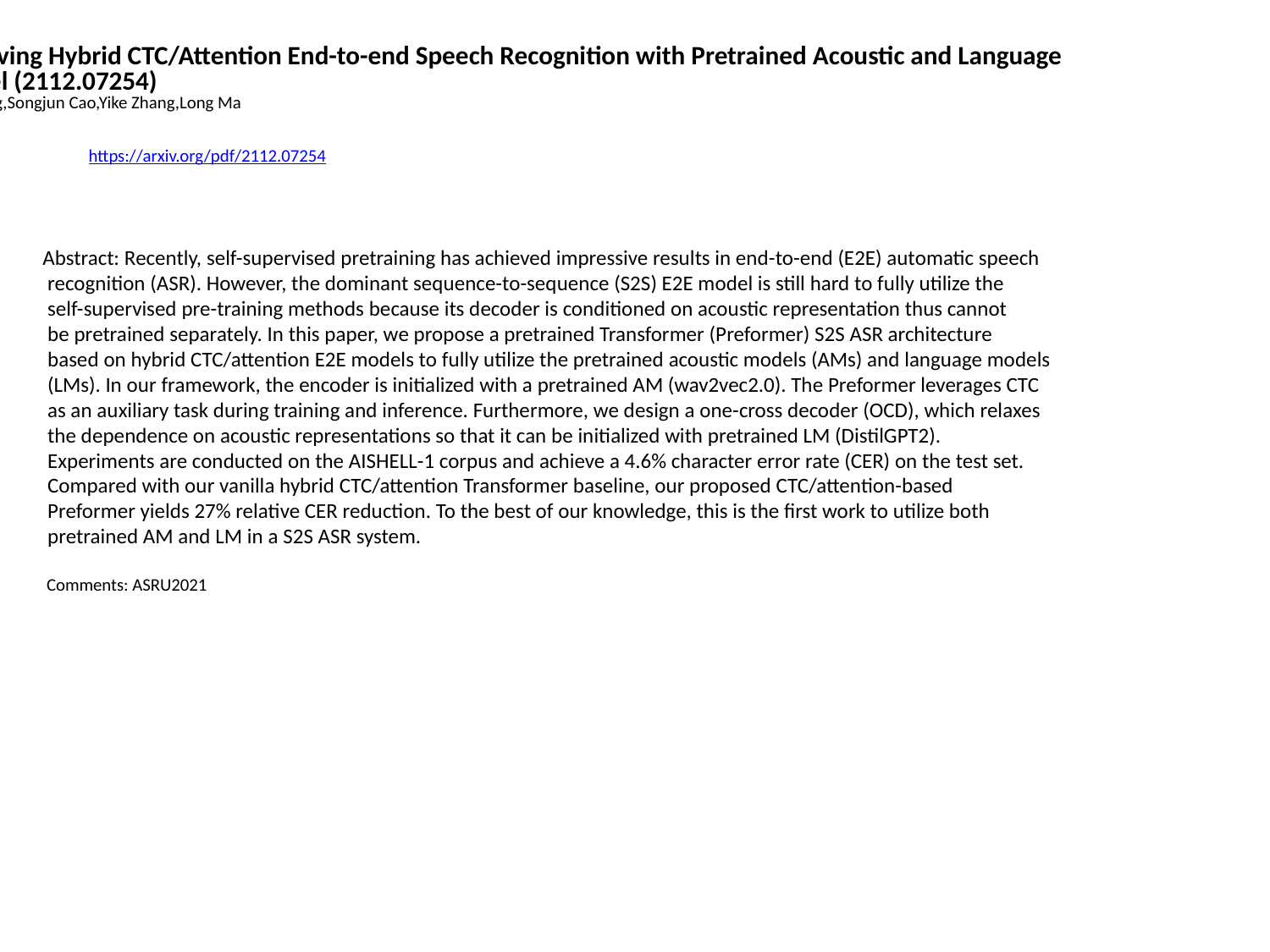

Improving Hybrid CTC/Attention End-to-end Speech Recognition with Pretrained Acoustic and Language
 Model (2112.07254)
Keqi Deng,Songjun Cao,Yike Zhang,Long Ma

https://arxiv.org/pdf/2112.07254

Abstract: Recently, self-supervised pretraining has achieved impressive results in end-to-end (E2E) automatic speech
 recognition (ASR). However, the dominant sequence-to-sequence (S2S) E2E model is still hard to fully utilize the
 self-supervised pre-training methods because its decoder is conditioned on acoustic representation thus cannot
 be pretrained separately. In this paper, we propose a pretrained Transformer (Preformer) S2S ASR architecture
 based on hybrid CTC/attention E2E models to fully utilize the pretrained acoustic models (AMs) and language models
 (LMs). In our framework, the encoder is initialized with a pretrained AM (wav2vec2.0). The Preformer leverages CTC
 as an auxiliary task during training and inference. Furthermore, we design a one-cross decoder (OCD), which relaxes
 the dependence on acoustic representations so that it can be initialized with pretrained LM (DistilGPT2).
 Experiments are conducted on the AISHELL-1 corpus and achieve a 4.6% character error rate (CER) on the test set.
 Compared with our vanilla hybrid CTC/attention Transformer baseline, our proposed CTC/attention-based
 Preformer yields 27% relative CER reduction. To the best of our knowledge, this is the first work to utilize both
 pretrained AM and LM in a S2S ASR system.
 Comments: ASRU2021